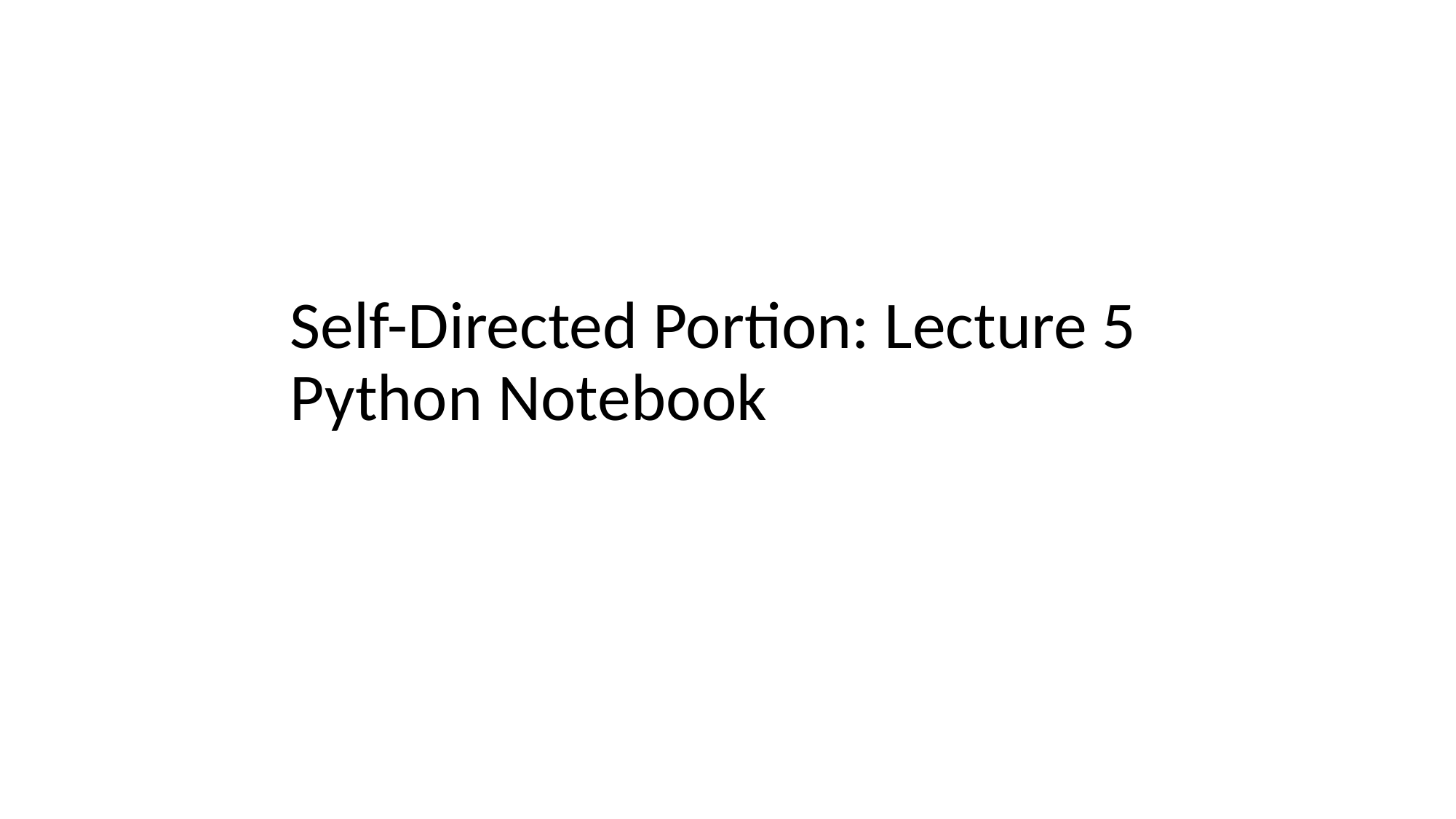

# Self-Directed Portion: Lecture 5 Python Notebook